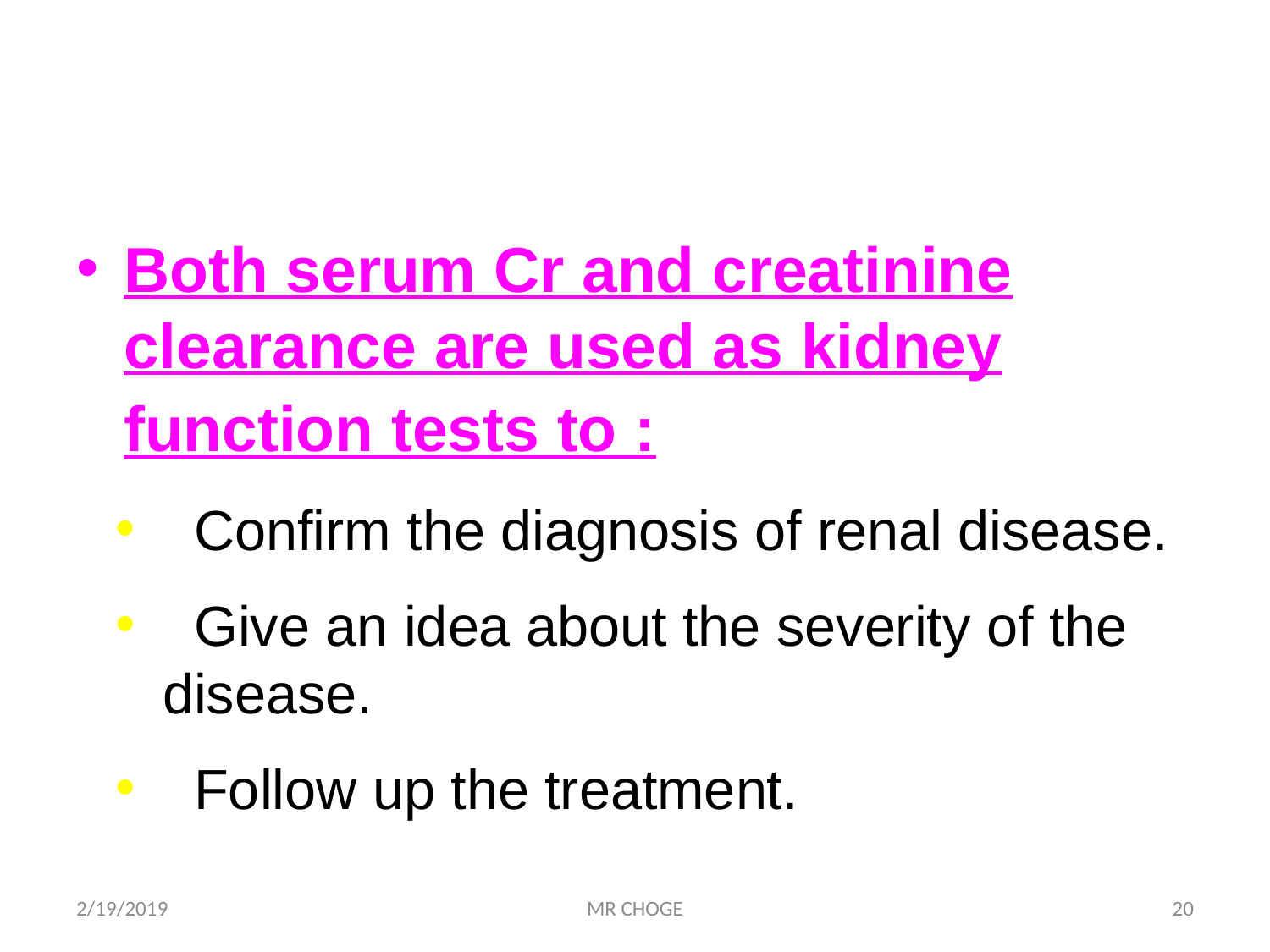

#
Both serum Cr and creatinine clearance are used as kidney function tests to :
  Confirm the diagnosis of renal disease.
  Give an idea about the severity of the disease.
  Follow up the treatment.
2/19/2019
MR CHOGE
20